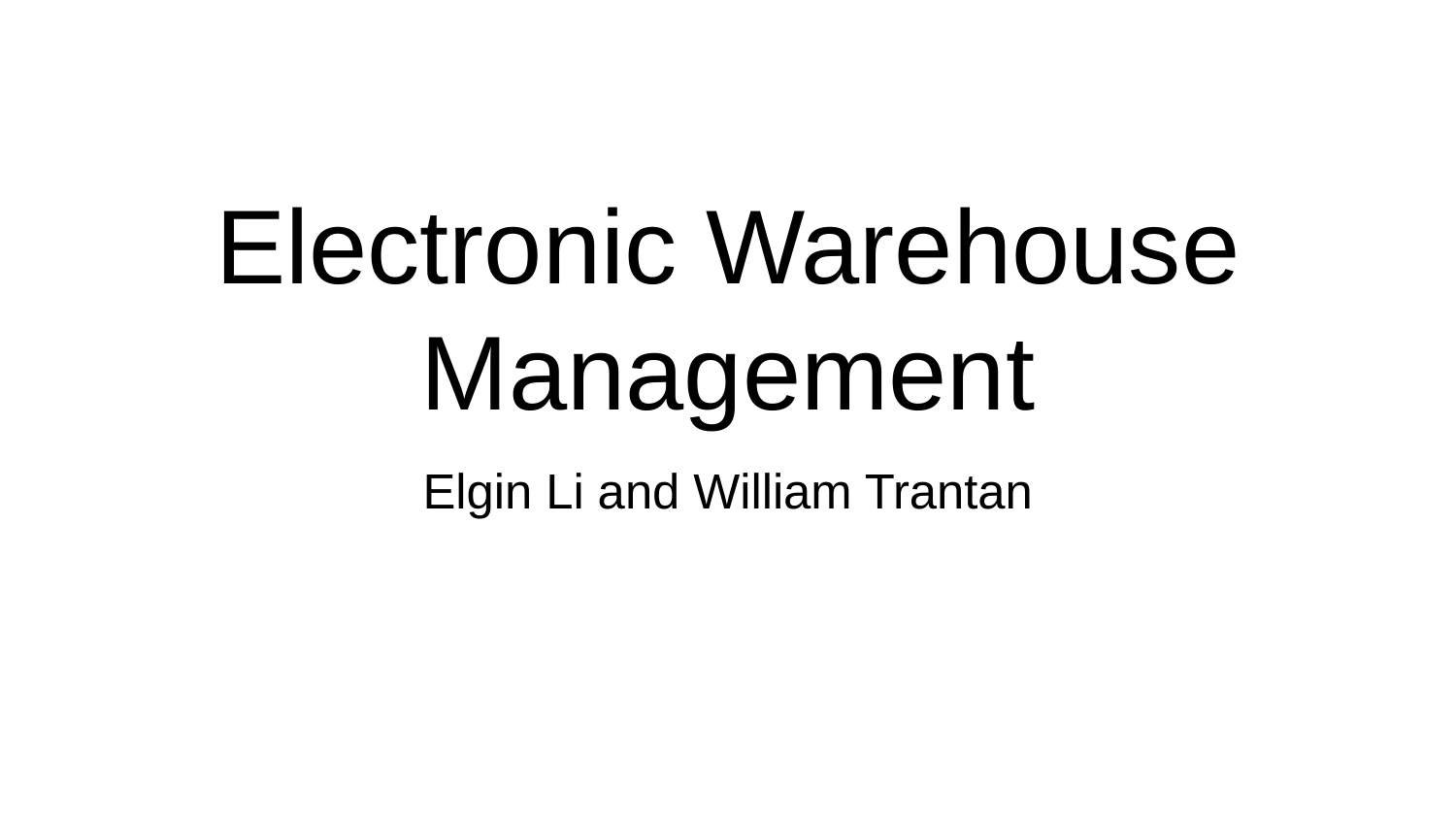

# Electronic Warehouse Management
Elgin Li and William Trantan